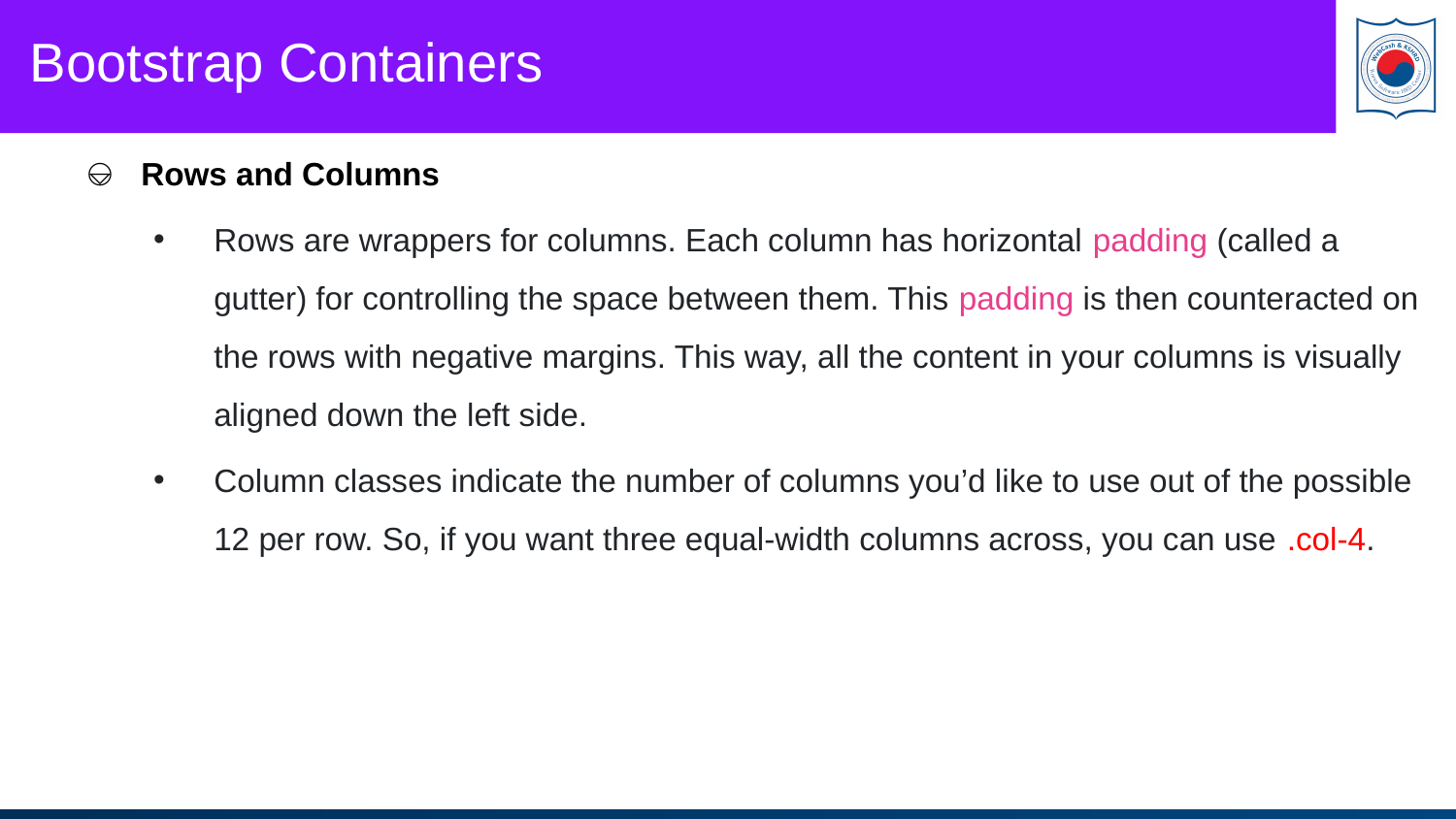

# Bootstrap Containers
Rows and Columns
Rows are wrappers for columns. Each column has horizontal padding (called a gutter) for controlling the space between them. This padding is then counteracted on the rows with negative margins. This way, all the content in your columns is visually aligned down the left side.
Column classes indicate the number of columns you’d like to use out of the possible 12 per row. So, if you want three equal-width columns across, you can use .col-4.